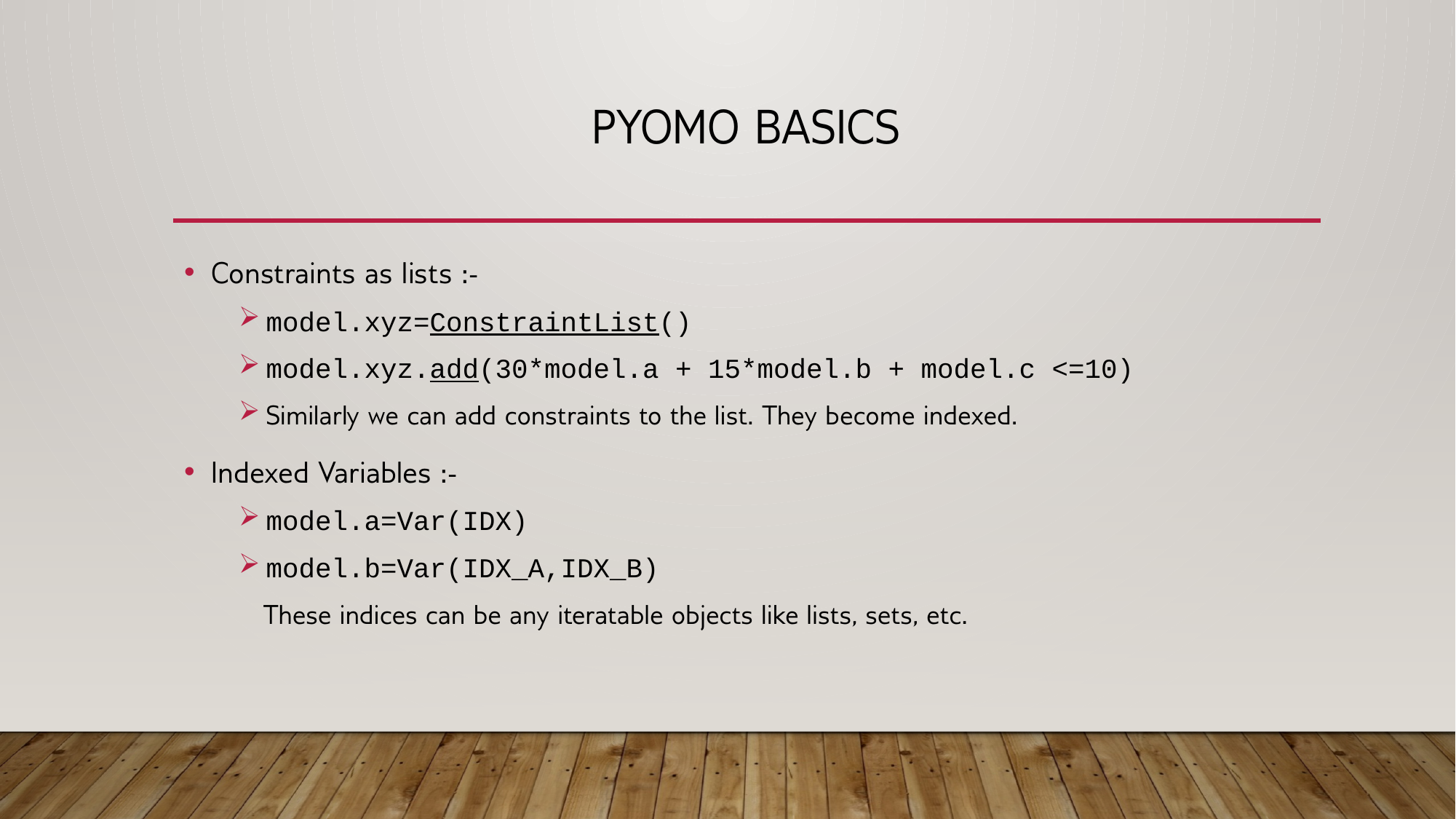

# Pyomo basics
Constraints as lists :-
model.xyz=ConstraintList()
model.xyz.add(30*model.a + 15*model.b + model.c <=10)
Similarly we can add constraints to the list. They become indexed.
Indexed Variables :-
model.a=Var(IDX)
model.b=Var(IDX_A,IDX_B)
   These indices can be any iteratable objects like lists, sets, etc.